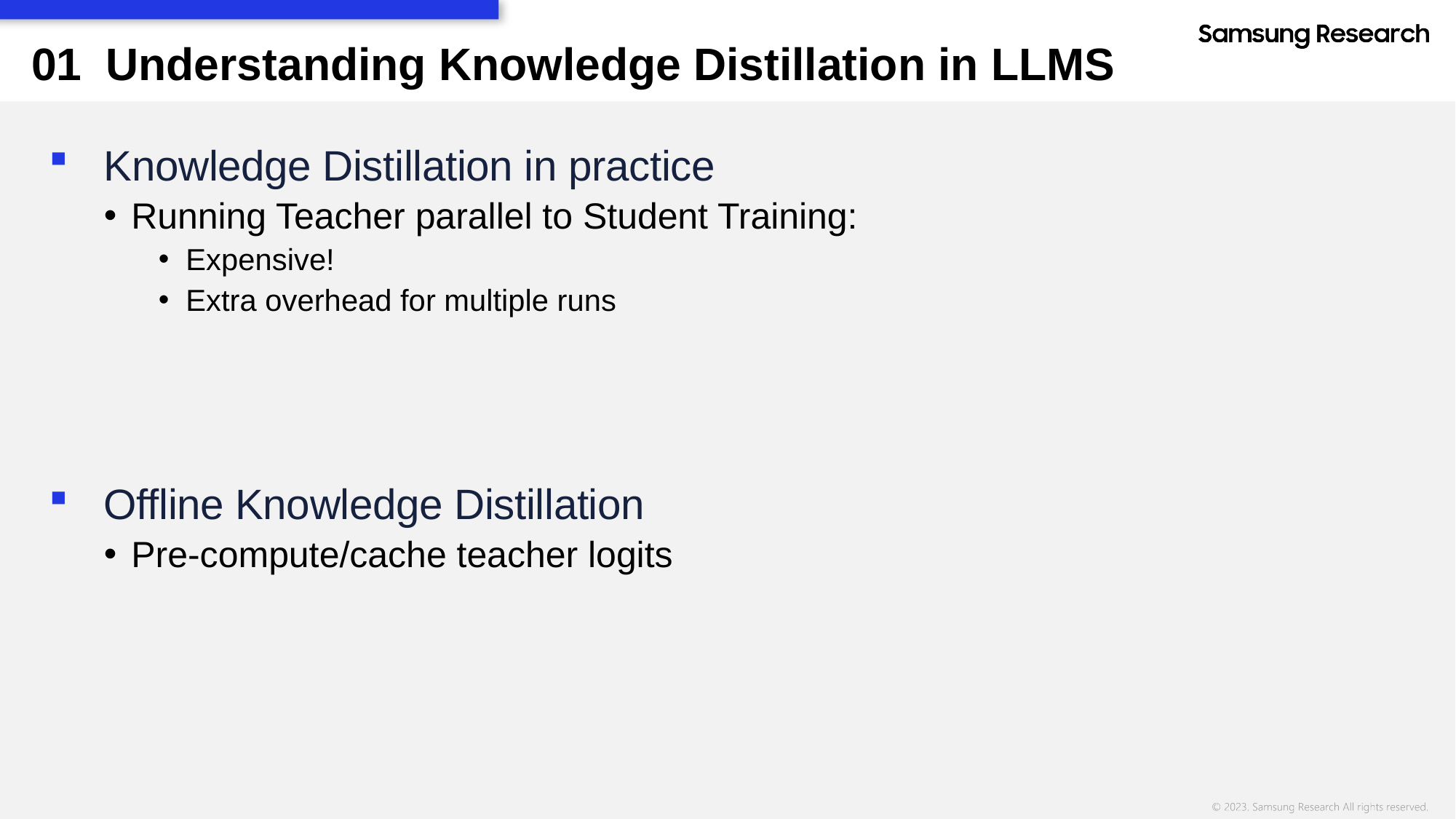

01
Understanding Knowledge Distillation in LLMS
Knowledge Distillation in practice
Running Teacher parallel to Student Training:
Expensive!
Extra overhead for multiple runs

Offline Knowledge Distillation
Pre-compute/cache teacher logits